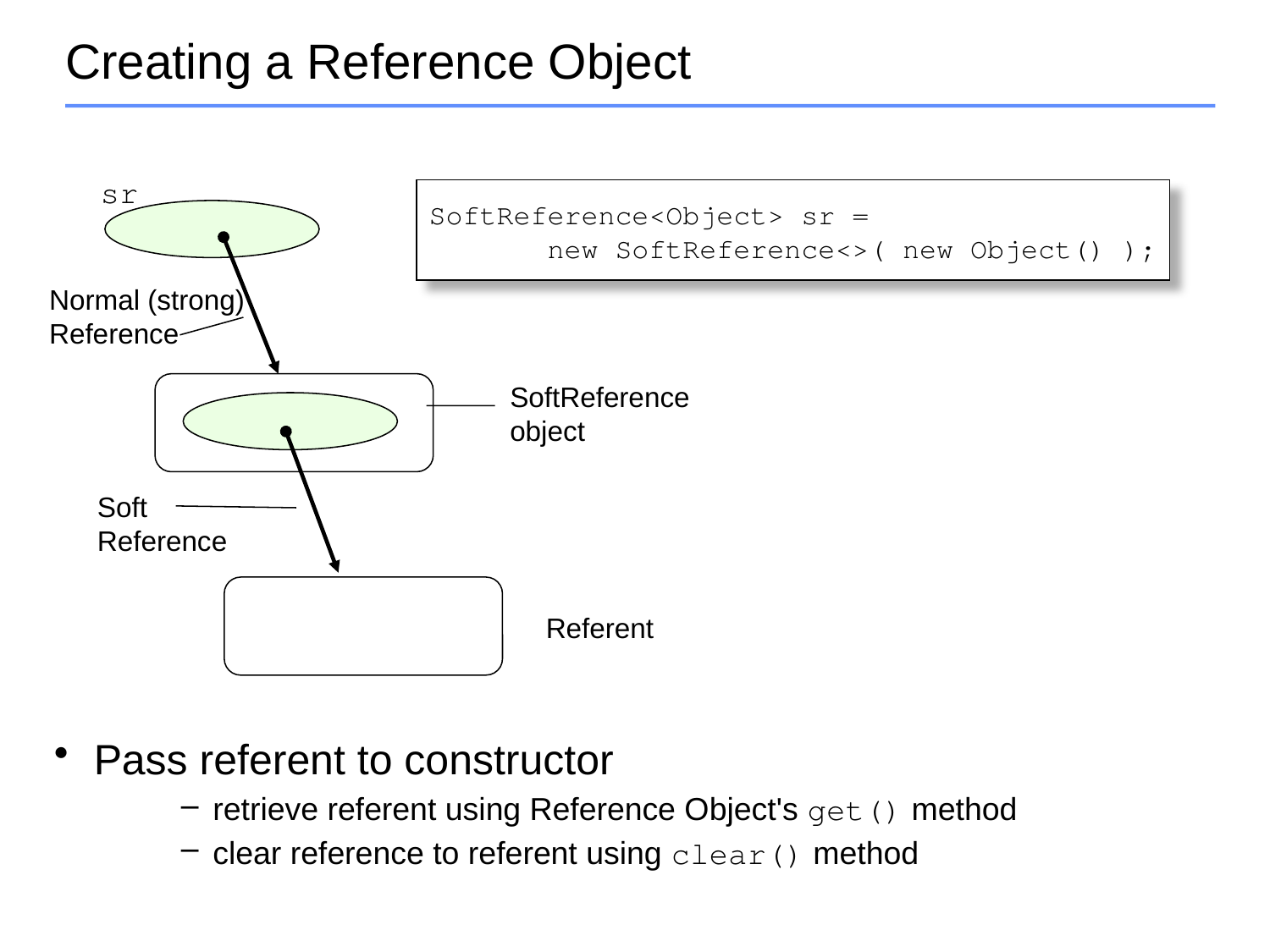

# Creating a Reference Object
sr
SoftReference<Object> sr =
       new SoftReference<>( new Object() );

Normal (strong)
Reference

SoftReference
object

Soft
Reference

Referent
Pass referent to constructor
retrieve referent using Reference Object's get() method
clear reference to referent using clear() method